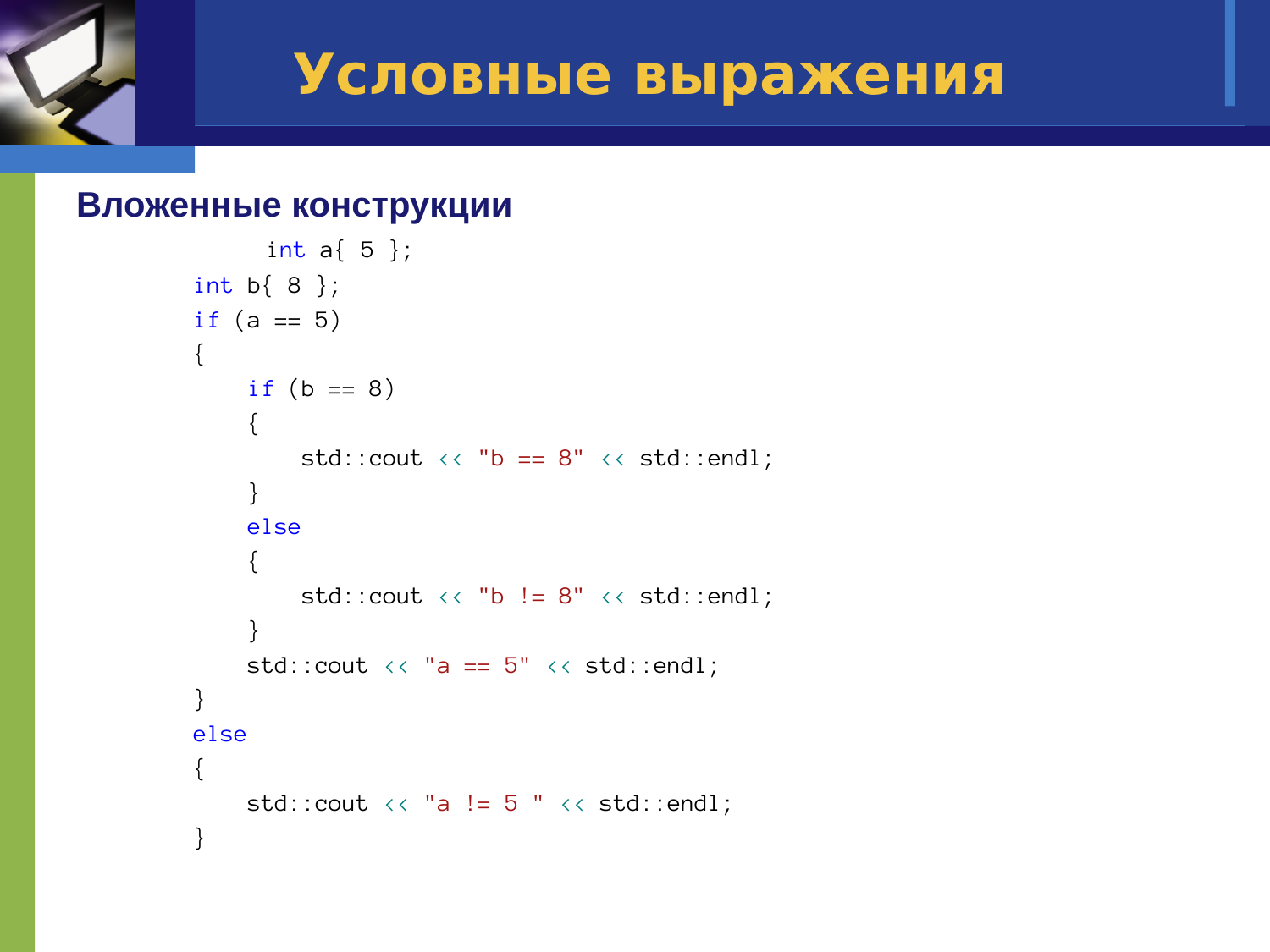

# Условные выражения
Вложенные конструкции
 	int a{ 5 };
    int b{ 8 };
    if (a == 5)
    {
        if (b == 8)
        {
            std::cout << "b == 8" << std::endl;
        }
        else
        {
            std::cout << "b != 8" << std::endl;
        }
        std::cout << "a == 5" << std::endl;
    }
    else
    {
        std::cout << "a != 5 " << std::endl;
    }